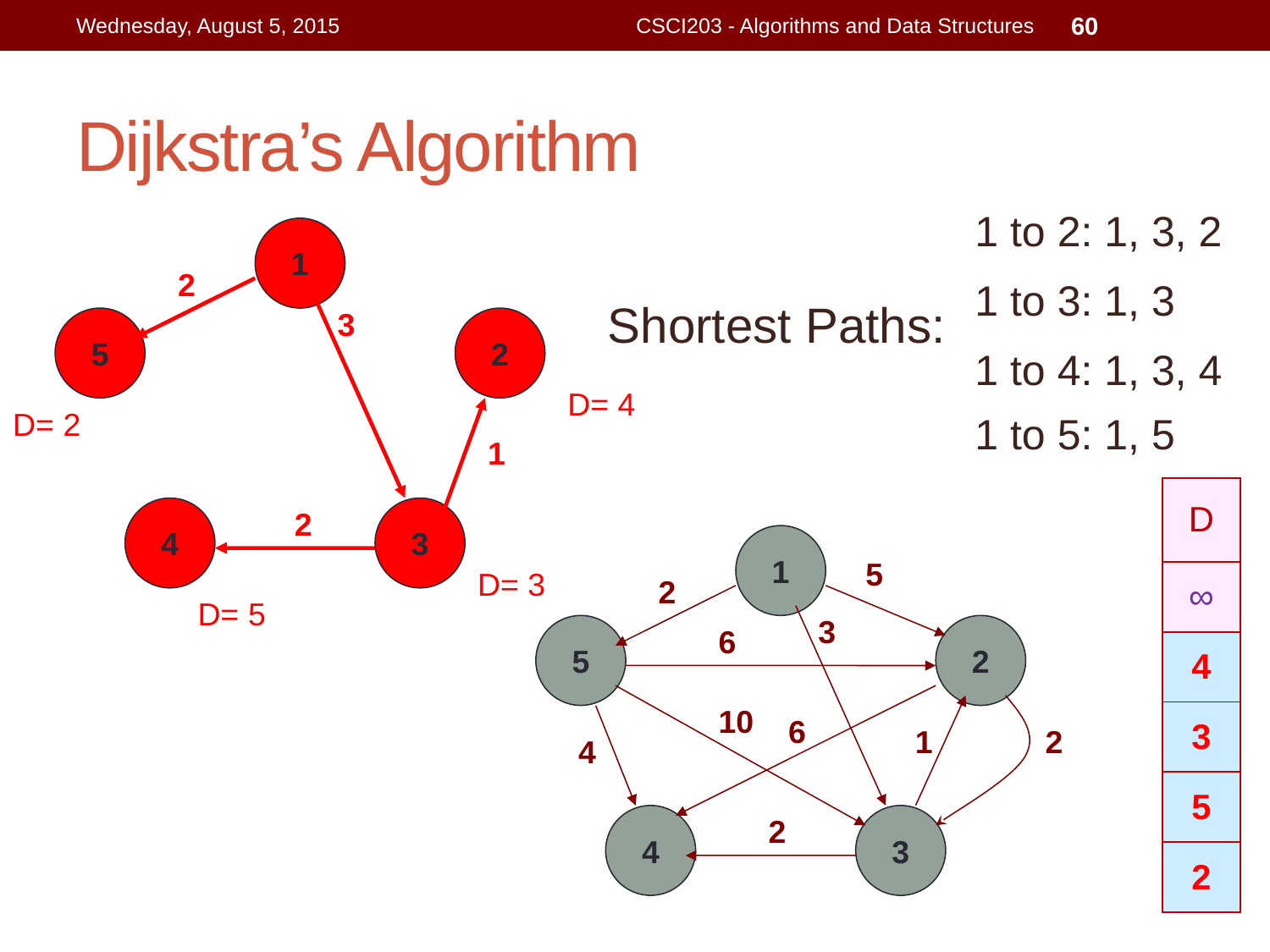

Wednesday, August 5, 2015
CSCI203 - Algorithms and Data Structures
60
# Dijkstra’s Algorithm
1 to 2: 1, 3, 2
1 to 3: 1, 3
Shortest Paths:
1 to 4: 1, 3, 4
1 to 5: 1, 5
1
2

3
5
2
D= 4
D= 2

1
4
2
3

D= 3
D= 5
| D |
| --- |
| ∞ |
| 4 |
| 3 |
| 5 |
| 2 |
1
5
2

3
5
6
2

10

6
1
2
4
4
2
3